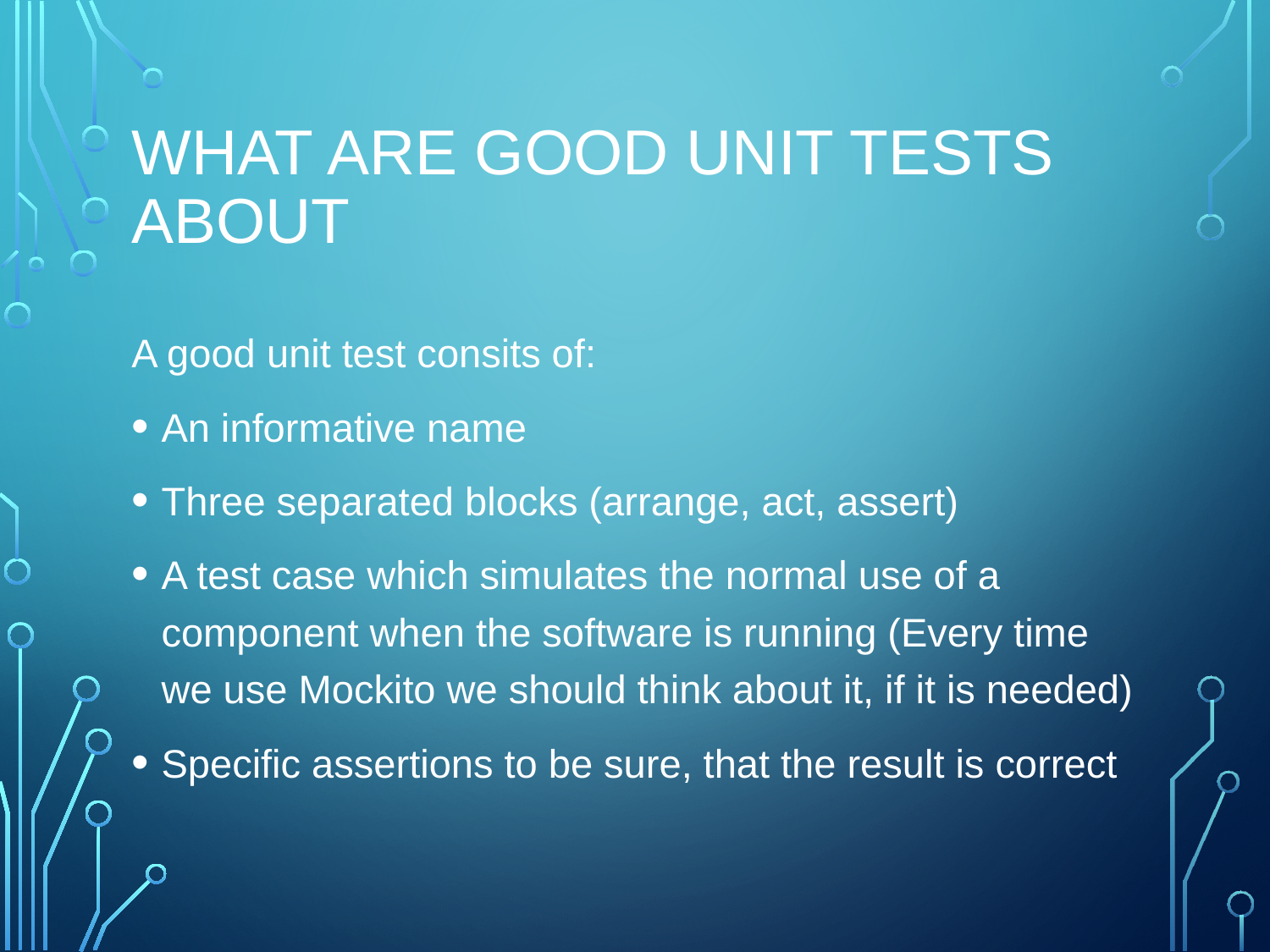

# What are good Unit Tests about
A good unit test consits of:
An informative name
Three separated blocks (arrange, act, assert)
A test case which simulates the normal use of a component when the software is running (Every time we use Mockito we should think about it, if it is needed)
Specific assertions to be sure, that the result is correct